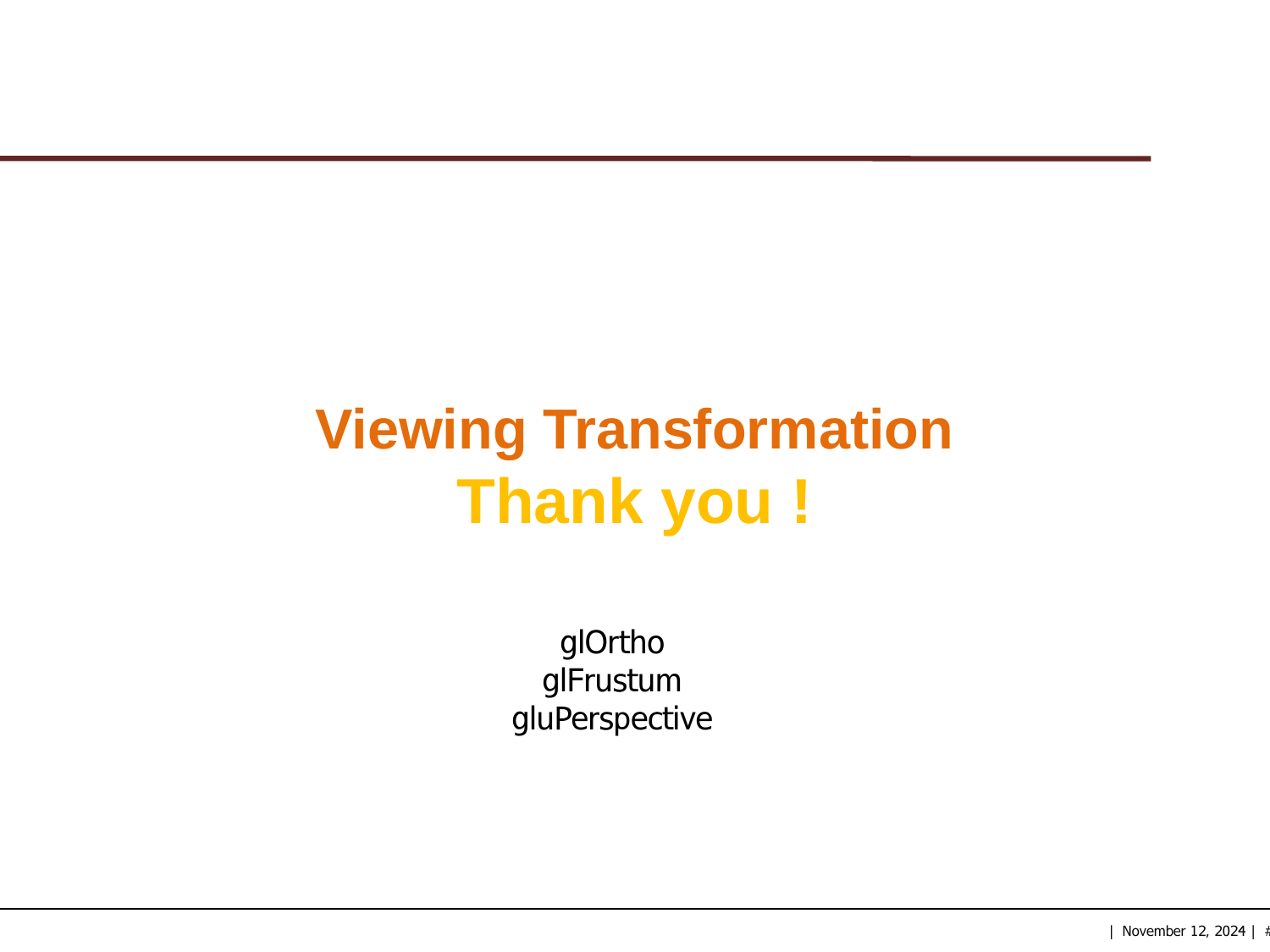

Viewing Transformation
Thank you !
glOrtho
glFrustum
gluPerspective